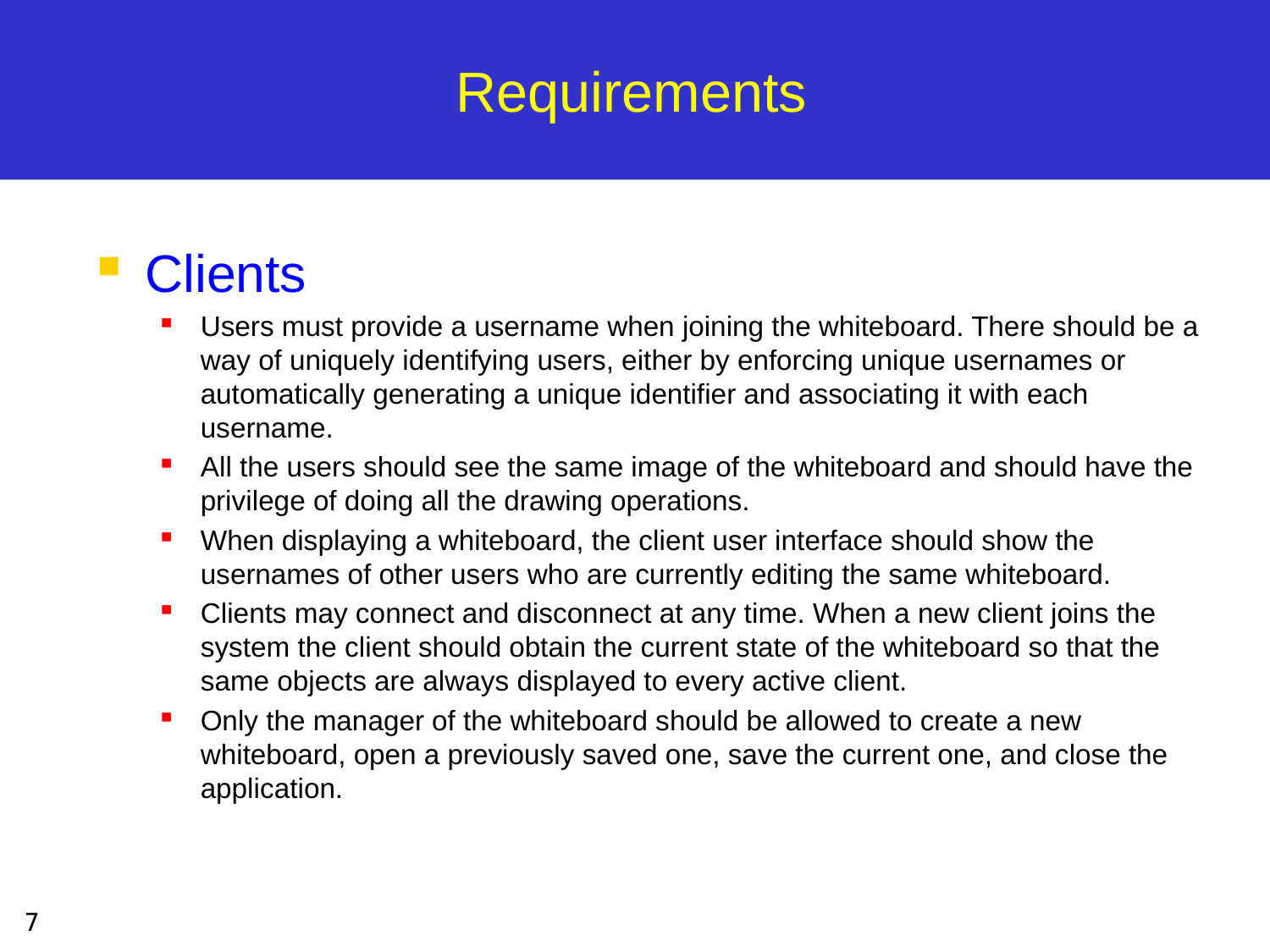

# Requirements
Clients
Users must provide a username when joining the whiteboard. There should be a way of uniquely identifying users, either by enforcing unique usernames or automatically generating a unique identifier and associating it with each username.
All the users should see the same image of the whiteboard and should have the privilege of doing all the drawing operations.
When displaying a whiteboard, the client user interface should show the usernames of other users who are currently editing the same whiteboard.
Clients may connect and disconnect at any time. When a new client joins the system the client should obtain the current state of the whiteboard so that the same objects are always displayed to every active client.
Only the manager of the whiteboard should be allowed to create a new whiteboard, open a previously saved one, save the current one, and close the application.